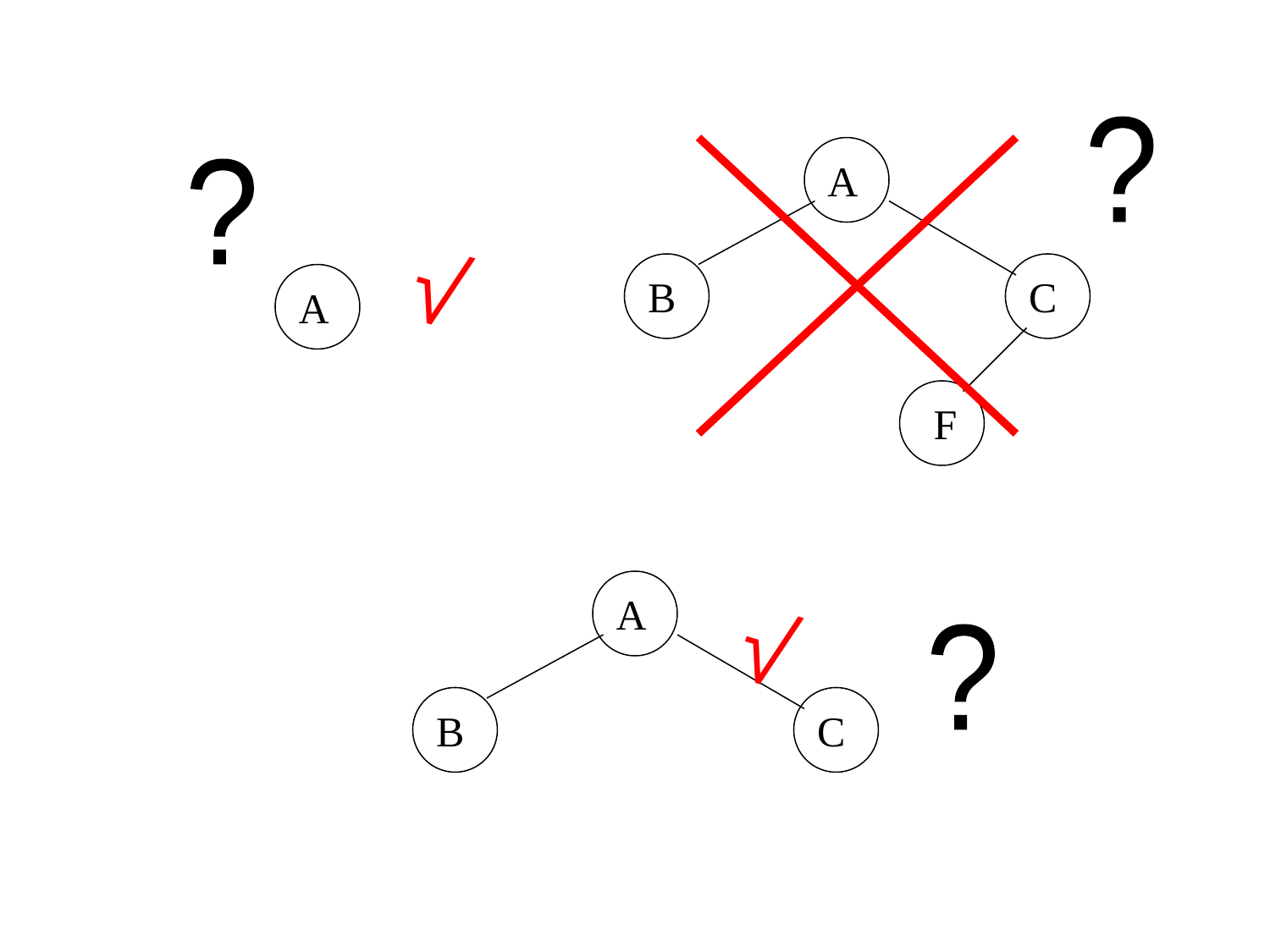

?

A
?

√

B
C
A

F

A
√
?

B
C